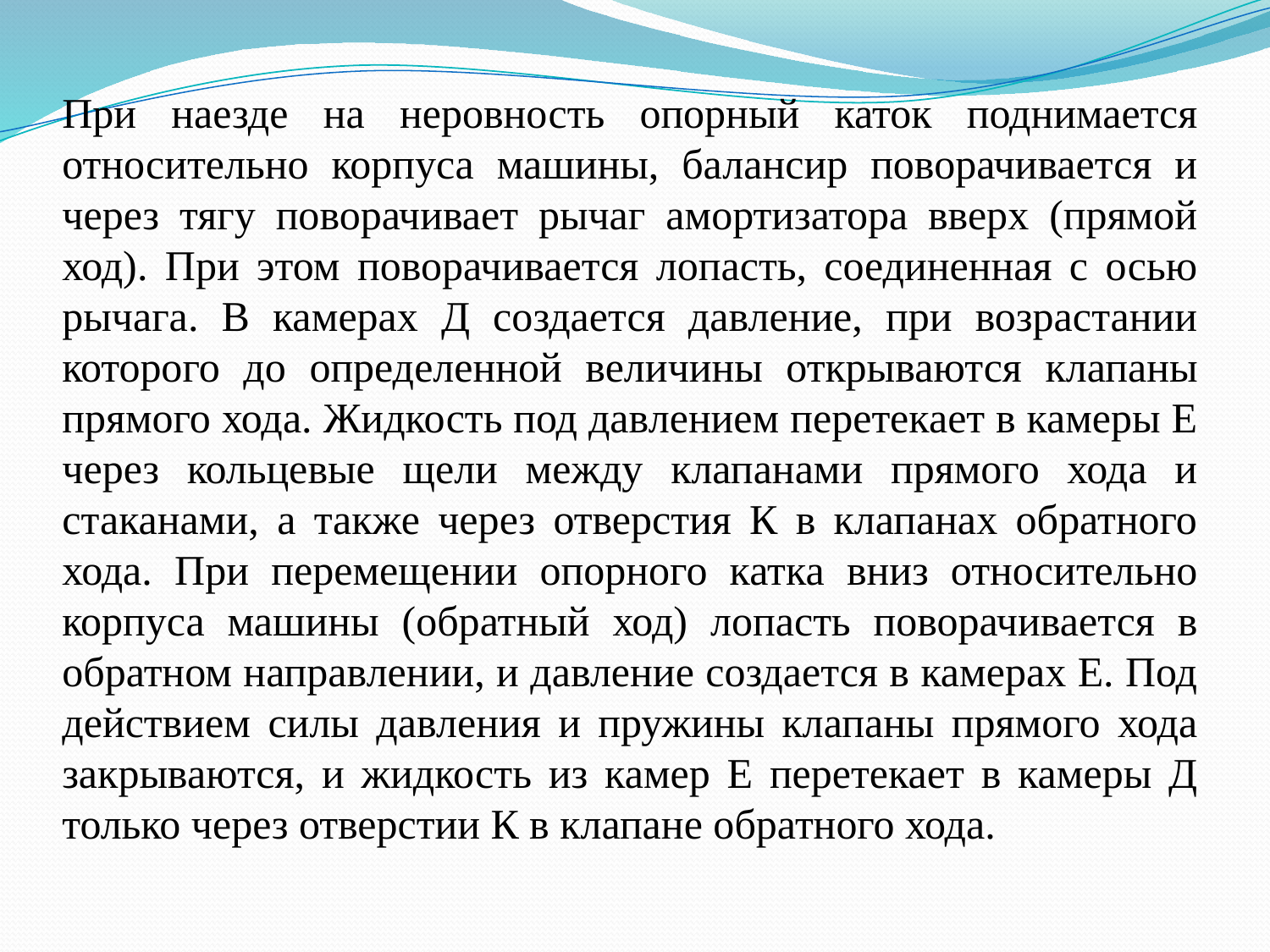

При наезде на неровность опорный каток поднимается относительно корпуса машины, балансир поворачивается и через тягу поворачивает рычаг амортизатора вверх (прямой ход). При этом поворачивается лопасть, соединенная с осью рычага. В камерах Д создается давление, при возрастании которого до определенной величины открываются клапаны прямого хода. Жидкость под давлением перетекает в камеры Е через кольцевые щели между клапанами прямого хода и стаканами, а также через отверстия К в клапанах обратного хода. При перемещении опорного катка вниз относительно корпуса машины (обратный ход) лопасть поворачивается в обратном направлении, и давление создается в камерах Е. Под действием силы давления и пружины клапаны прямого хода закрываются, и жидкость из камер Е перетекает в камеры Д только через отверстии К в клапане обратного хода.